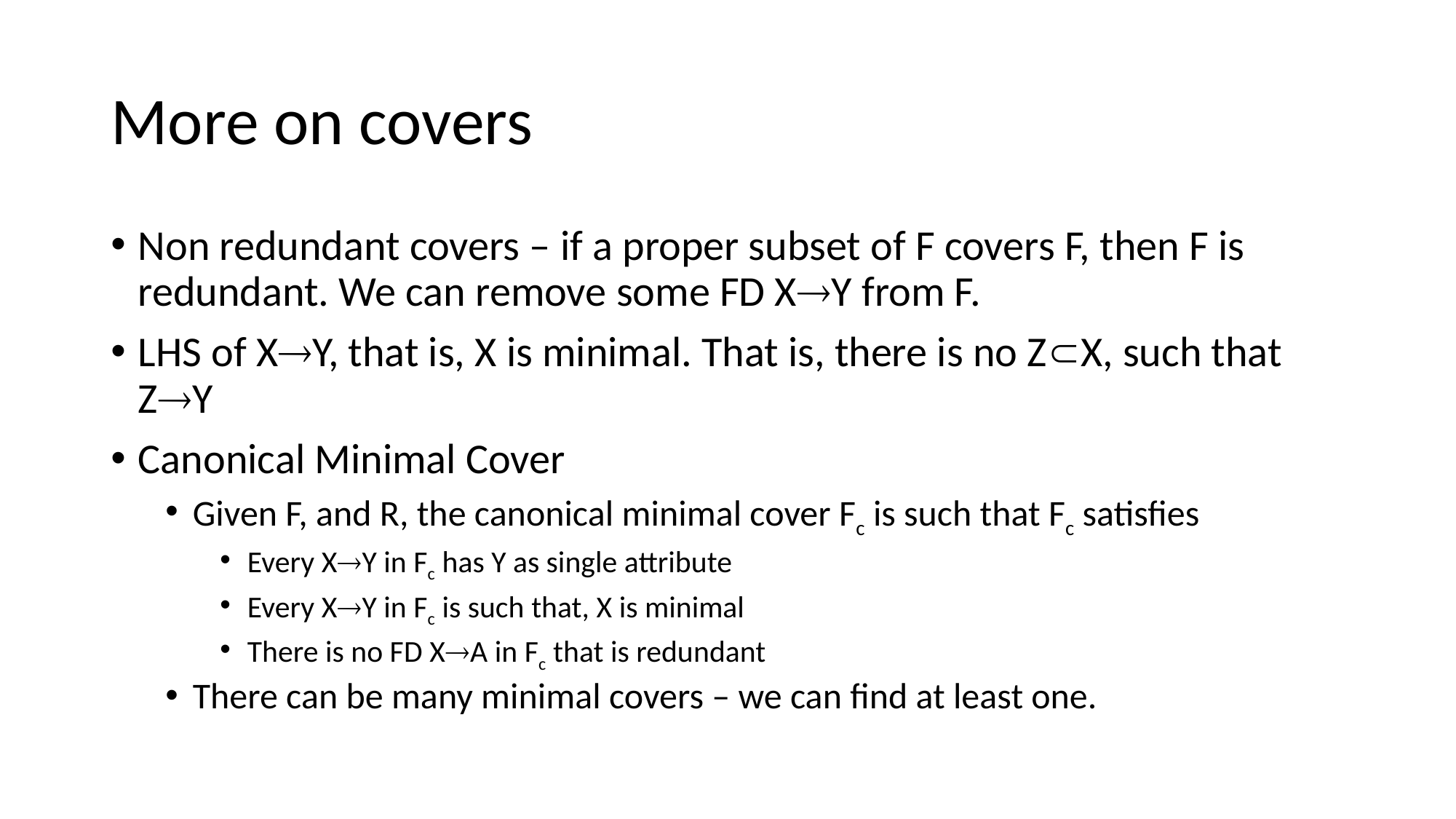

# More on covers
Non redundant covers – if a proper subset of F covers F, then F is redundant. We can remove some FD X→Y from F.
LHS of X→Y, that is, X is minimal. That is, there is no Z⊂X, such that Z→Y
Canonical Minimal Cover
Given F, and R, the canonical minimal cover Fc is such that Fc satisfies
Every X→Y in Fc has Y as single attribute
Every X→Y in Fc is such that, X is minimal
There is no FD X→A in Fc that is redundant
There can be many minimal covers – we can find at least one.